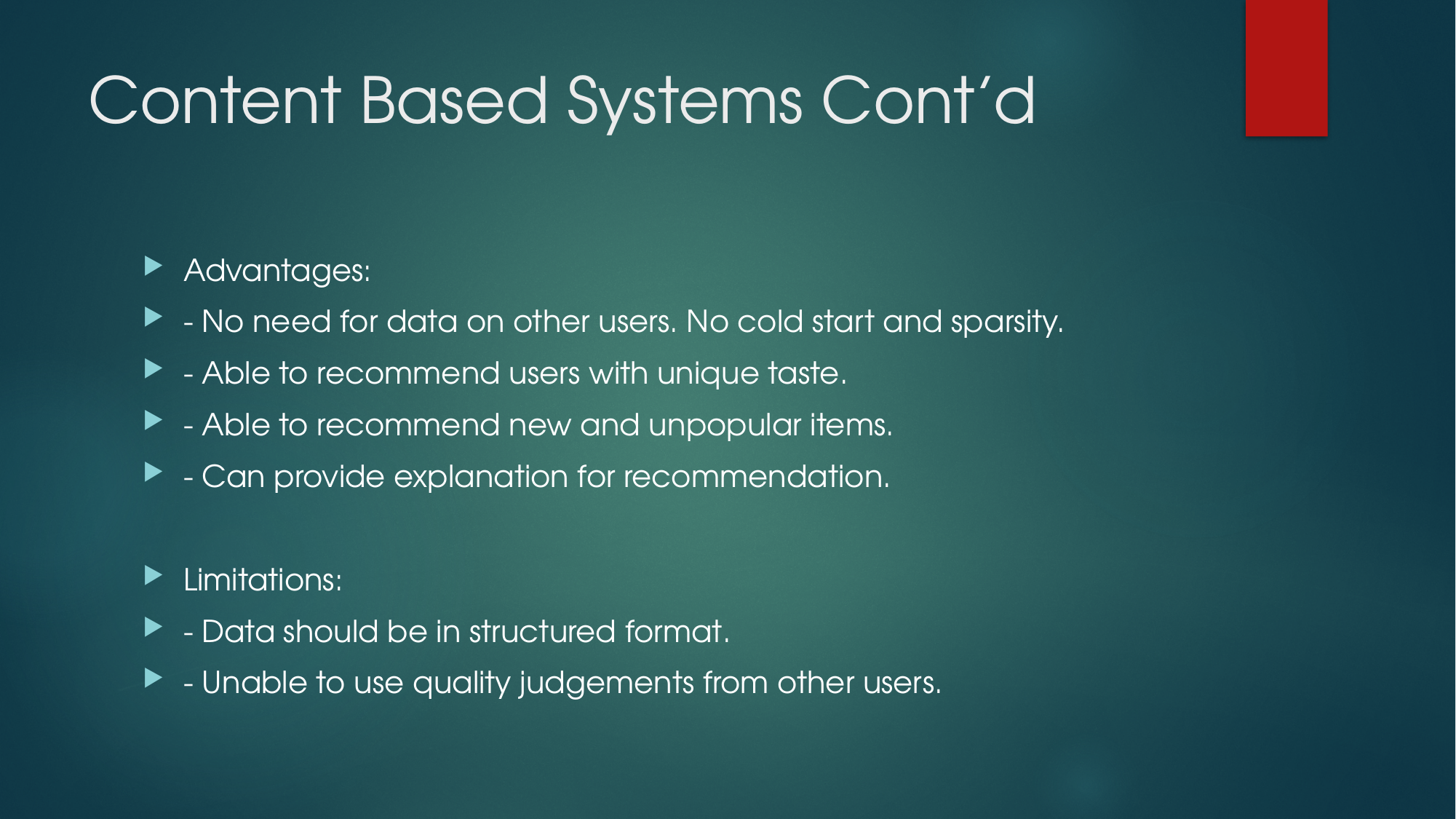

# Content Based Systems Cont’d
Advantages:
- No need for data on other users. No cold start and sparsity.
- Able to recommend users with unique taste.
- Able to recommend new and unpopular items.
- Can provide explanation for recommendation.

Limitations:
- Data should be in structured format.
- Unable to use quality judgements from other users.